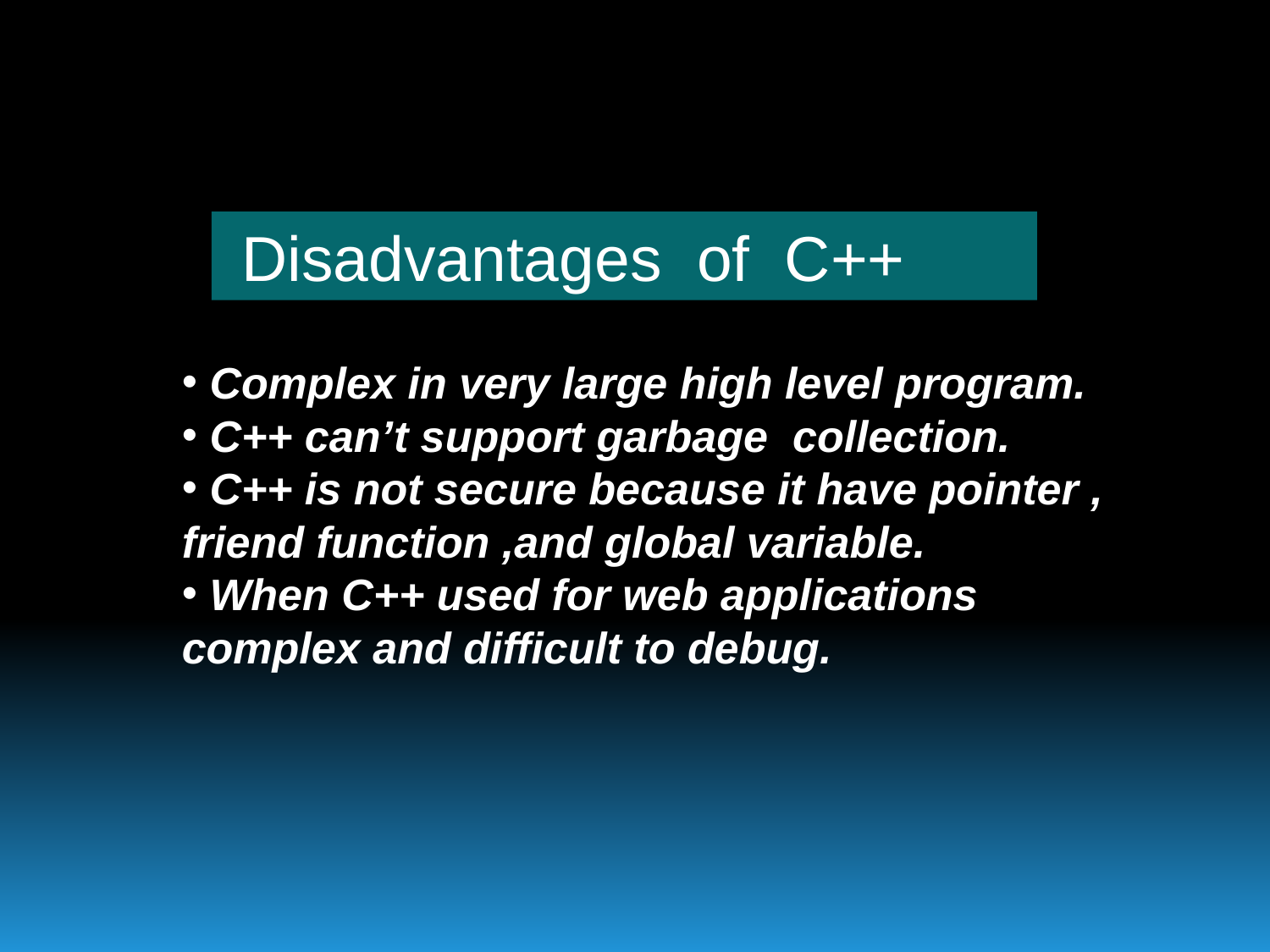

Disadvantages  of  C++
 Complex in very large high level program.
 C++ can’t support garbage  collection.
 C++ is not secure because it have pointer , friend function ,and global variable.
 When C++ used for web applications complex and difficult to debug.